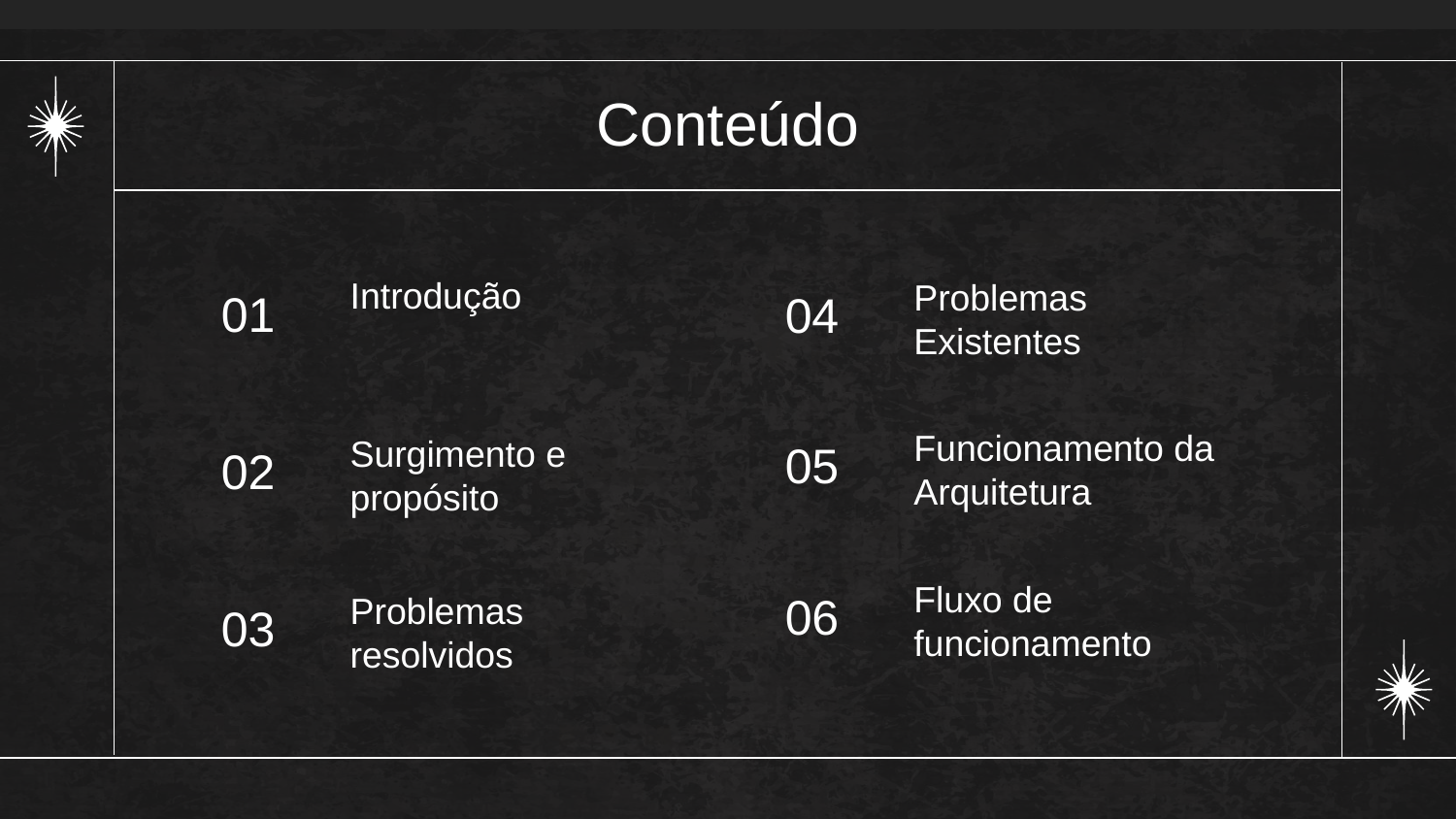

# Conteúdo
Introdução
Problemas Existentes

01
04
Funcionamento da Arquitetura
Surgimento e propósito
05
02
Fluxo de funcionamento
Problemas resolvidos

06
03